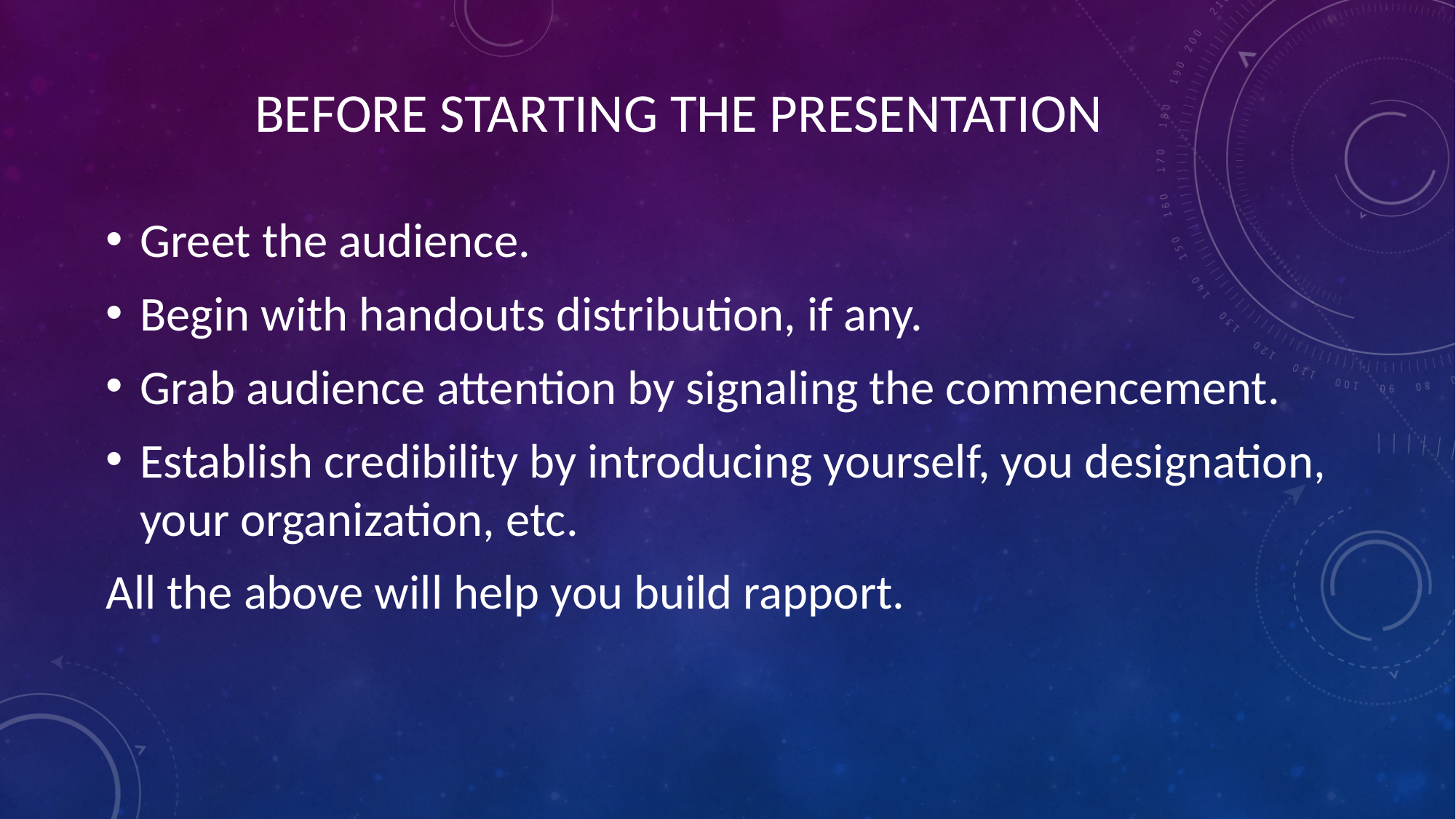

# Before Starting the presentation
Greet the audience.
Begin with handouts distribution, if any.
Grab audience attention by signaling the commencement.
Establish credibility by introducing yourself, you designation, your organization, etc.
All the above will help you build rapport.